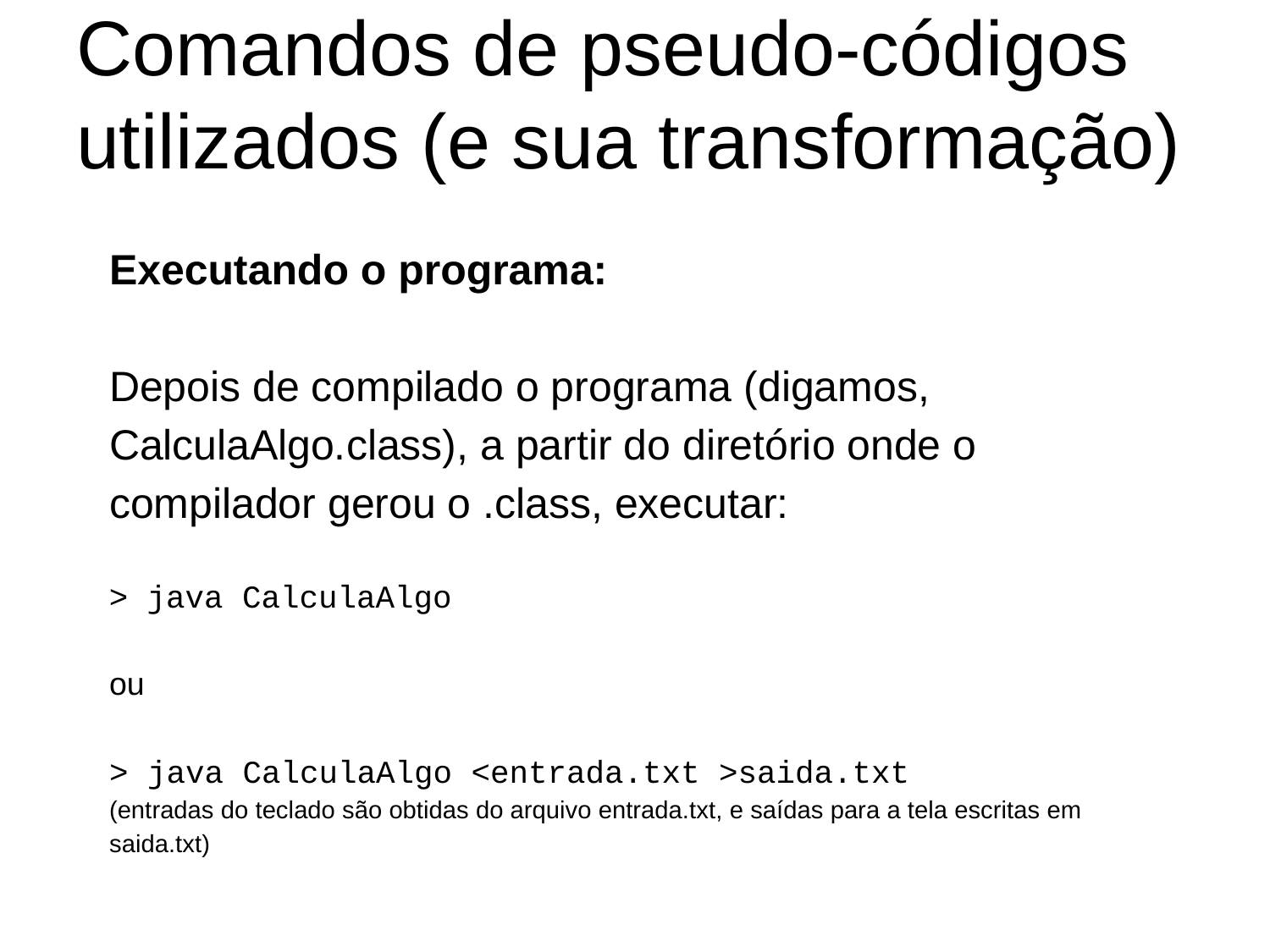

# Comandos de pseudo-códigos utilizados (e sua transformação)
Executando o programa:

Depois de compilado o programa (digamos, CalculaAlgo.class), a partir do diretório onde o compilador gerou o .class, executar:

> java CalculaAlgo

ou

> java CalculaAlgo <entrada.txt >saida.txt
(entradas do teclado são obtidas do arquivo entrada.txt, e saídas para a tela escritas em saida.txt)